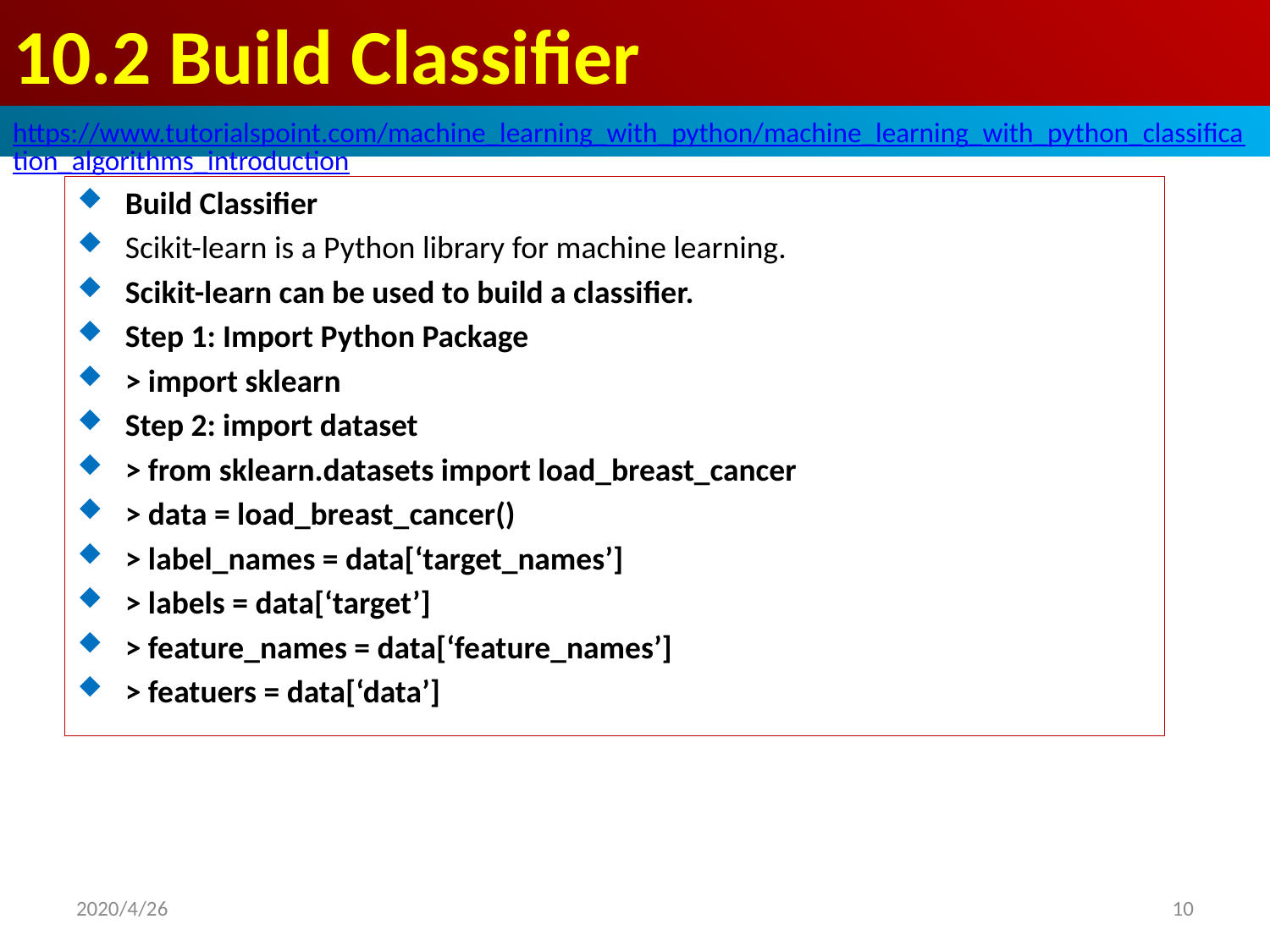

# 10.2 Build Classifier
https://www.tutorialspoint.com/machine_learning_with_python/machine_learning_with_python_classification_algorithms_introduction
Build Classifier
Scikit-learn is a Python library for machine learning.
Scikit-learn can be used to build a classifier.
Step 1: Import Python Package
> import sklearn
Step 2: import dataset
> from sklearn.datasets import load_breast_cancer
> data = load_breast_cancer()
> label_names = data[‘target_names’]
> labels = data[‘target’]
> feature_names = data[‘feature_names’]
> featuers = data[‘data’]
2020/4/26
10